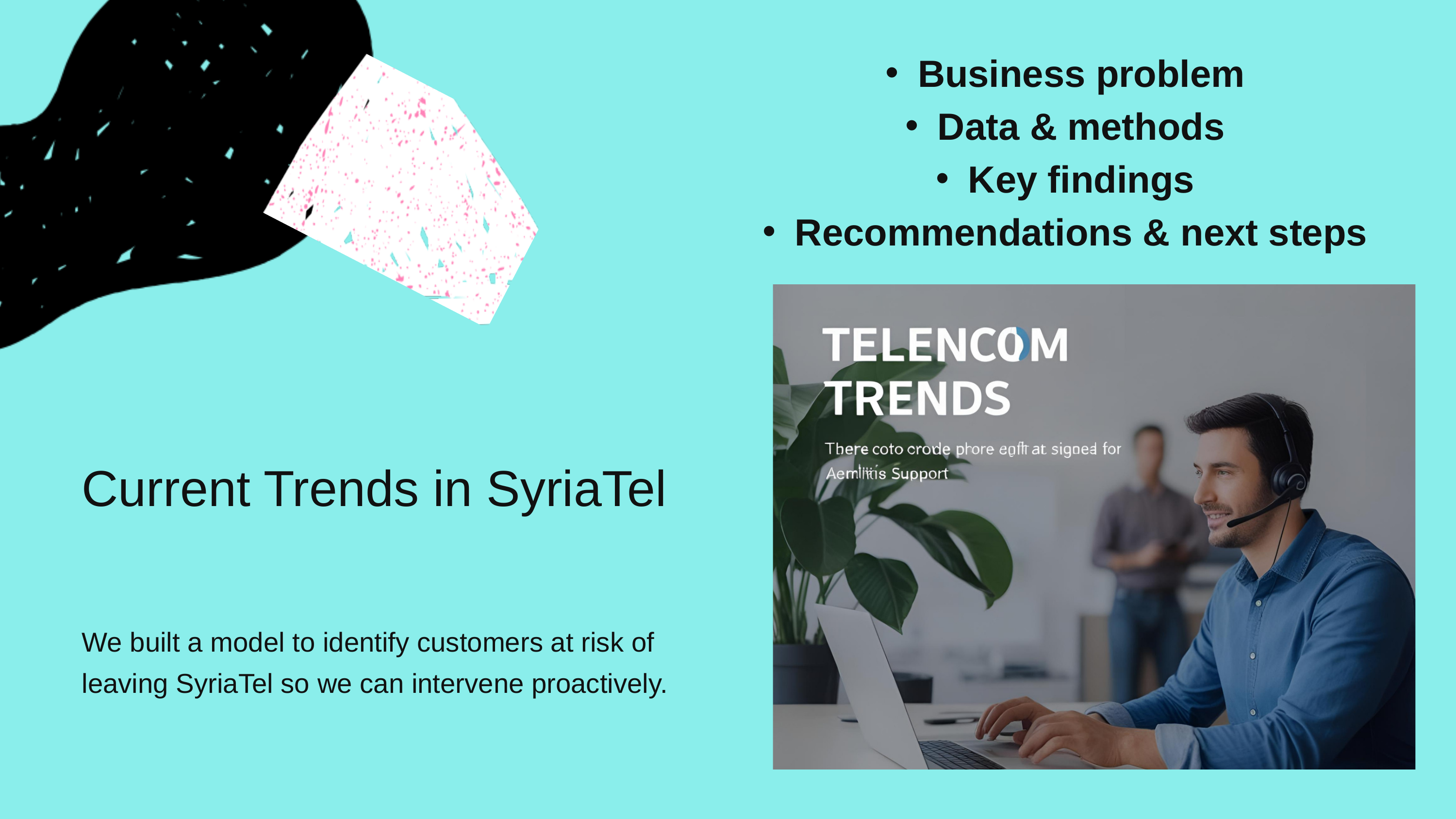

Business problem
Data & methods
Key findings
Recommendations & next steps

Current Trends in SyriaTel
We built a model to identify customers at risk of leaving SyriaTel so we can intervene proactively.